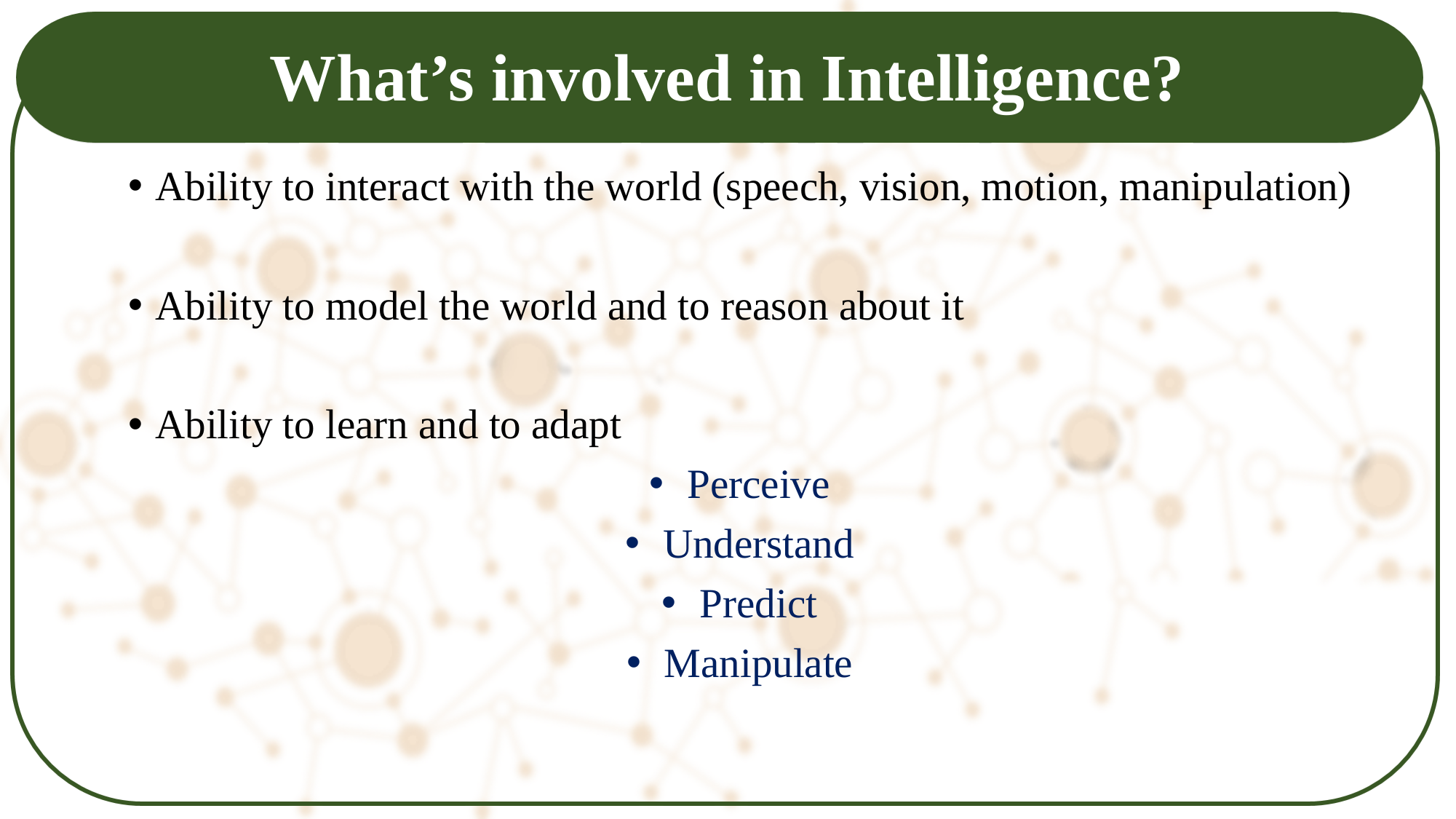

# What’s involved in Intelligence?
Ability to interact with the world (speech, vision, motion, manipulation)

Ability to model the world and to reason about it

Ability to learn and to adapt
Perceive
Understand
Predict
Manipulate